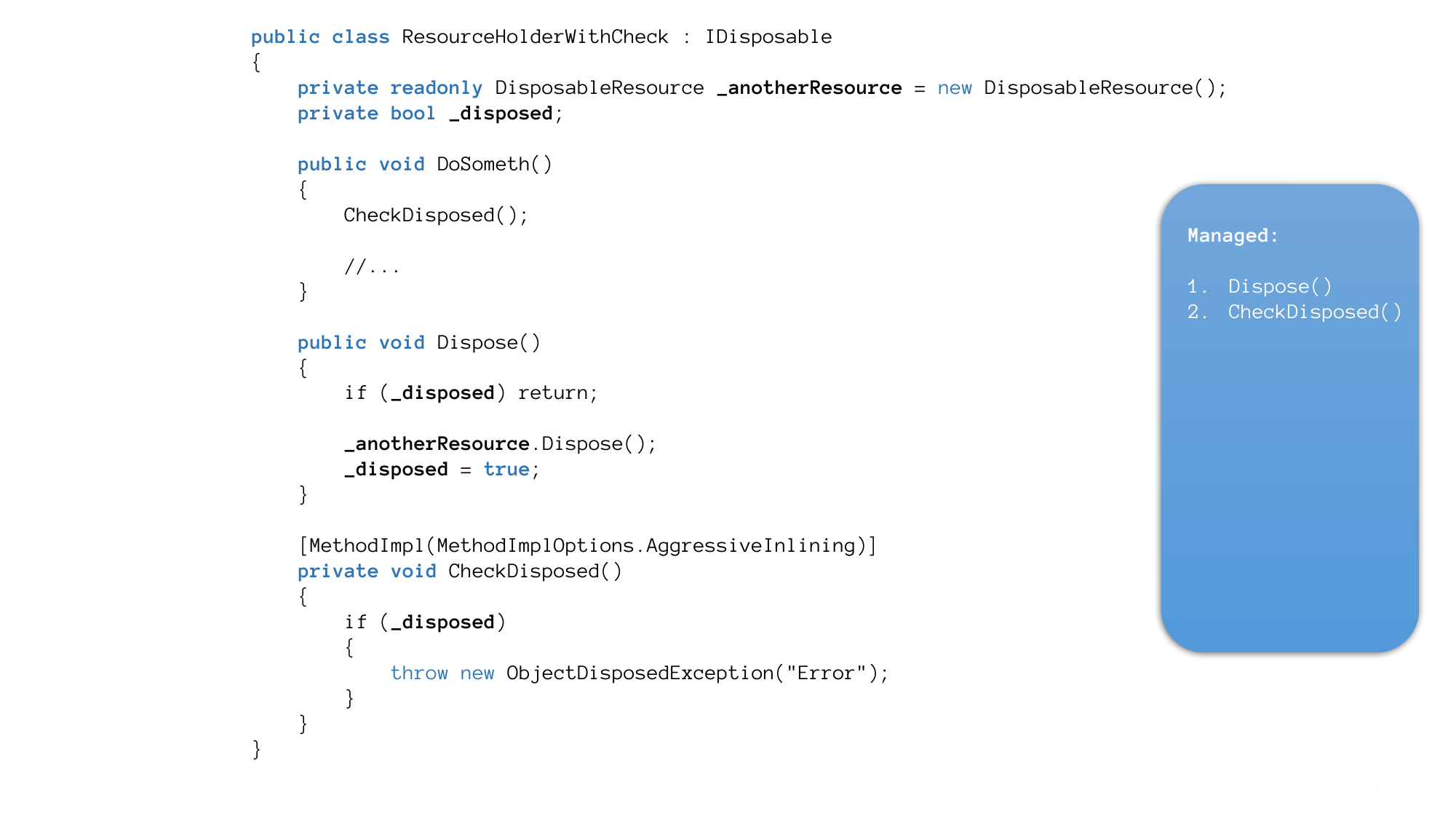

public class ResourceHolderWithCheck : IDisposable
    {
        private readonly DisposableResource _anotherResource = new DisposableResource();
        private bool _disposed;

        public void DoSometh()
        {
            CheckDisposed();

            //...
        }

        public void Dispose()
        {
            if (_disposed) return;

            _anotherResource.Dispose();
            _disposed = true;
        }

        [MethodImpl(MethodImplOptions.AggressiveInlining)]
        private void CheckDisposed()
        {
            if (_disposed)
            {
                throw new ObjectDisposedException("Error");
            }
        }
    }

Managed:

Dispose()
CheckDisposed()
12